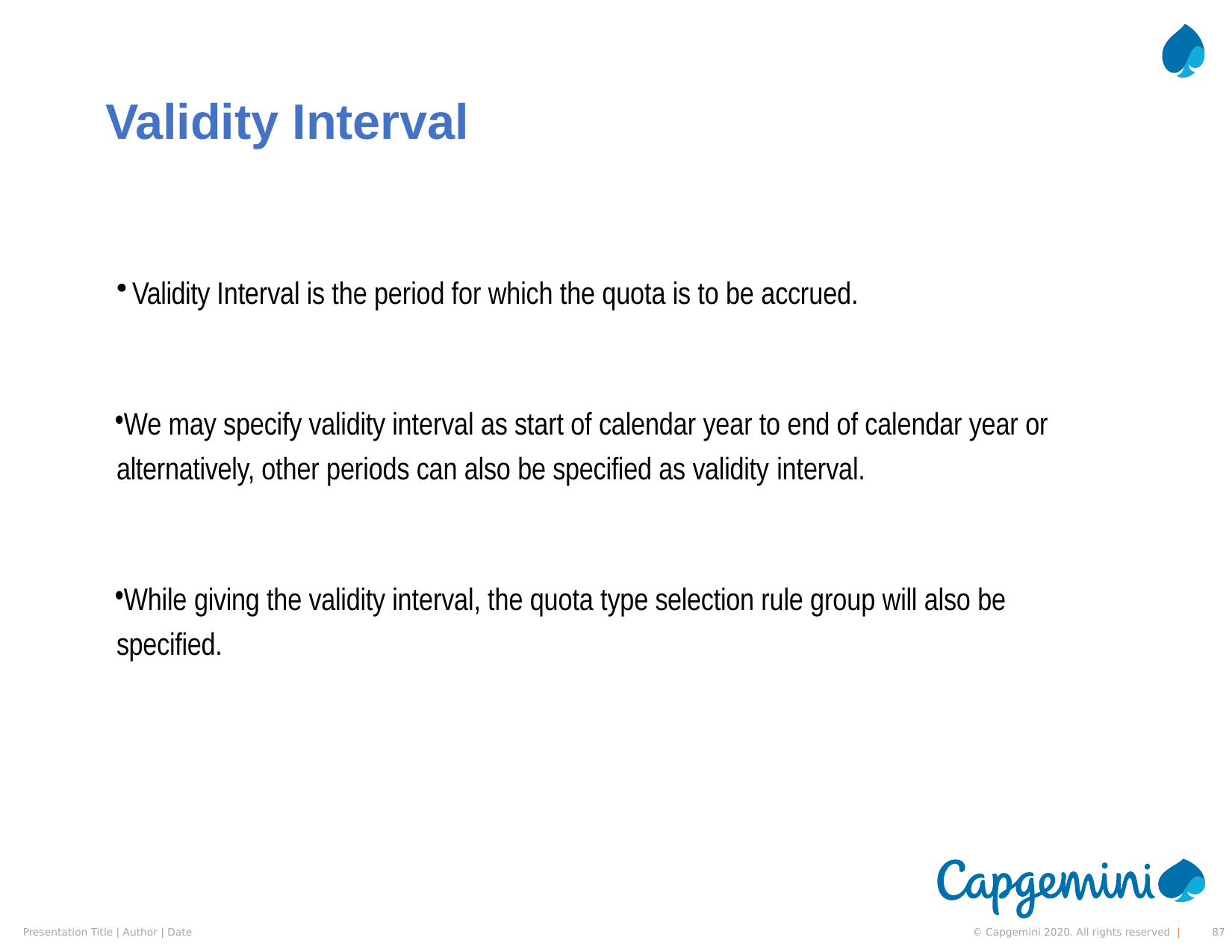

# Validity Interval
Validity Interval is the period for which the quota is to be accrued.

We may specify validity interval as start of calendar year to end of calendar year or  alternatively, other periods can also be specified as validity interval.

While giving the validity interval, the quota type selection rule group will also be  specified.